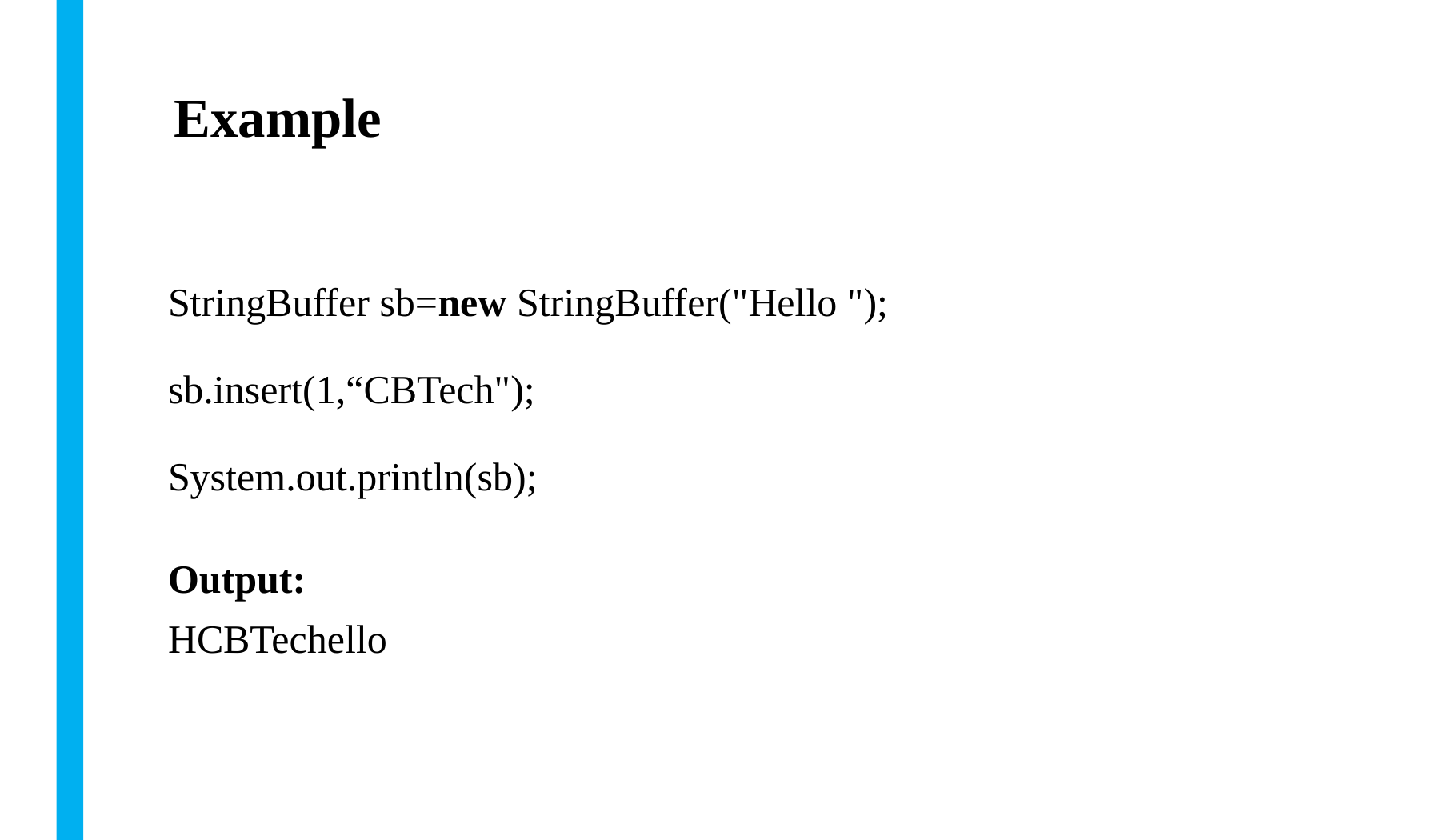

# Example

StringBuffer sb=new StringBuffer("Hello ");
sb.insert(1,“CBTech");
System.out.println(sb);

Output:
HCBTechello